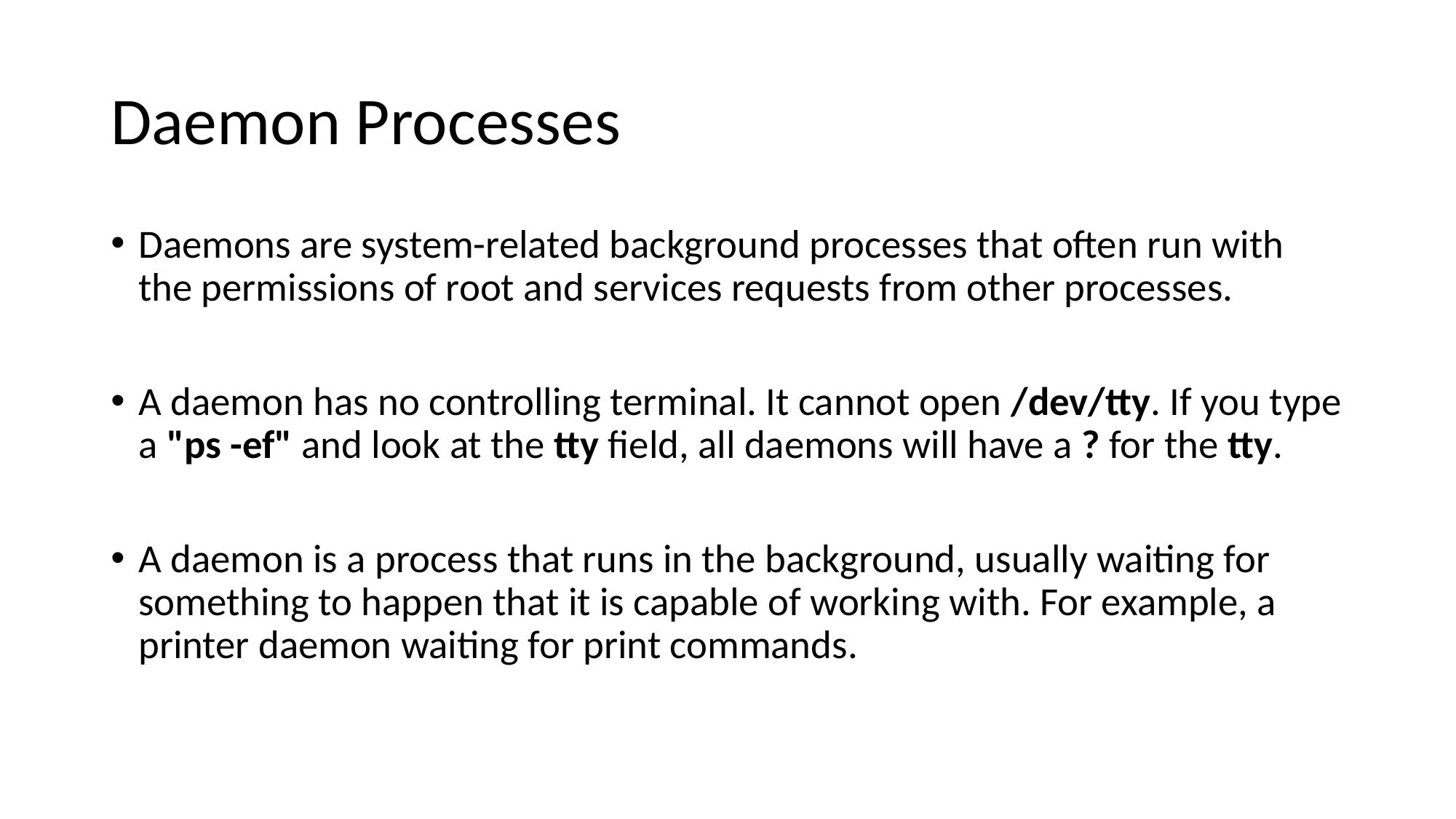

# Daemon Processes
Daemons are system-related background processes that often run with the permissions of root and services requests from other processes.

A daemon has no controlling terminal. It cannot open /dev/tty. If you type a "ps -ef" and look at the tty field, all daemons will have a ? for the tty.

A daemon is a process that runs in the background, usually waiting for something to happen that it is capable of working with. For example, a printer daemon waiting for print commands.